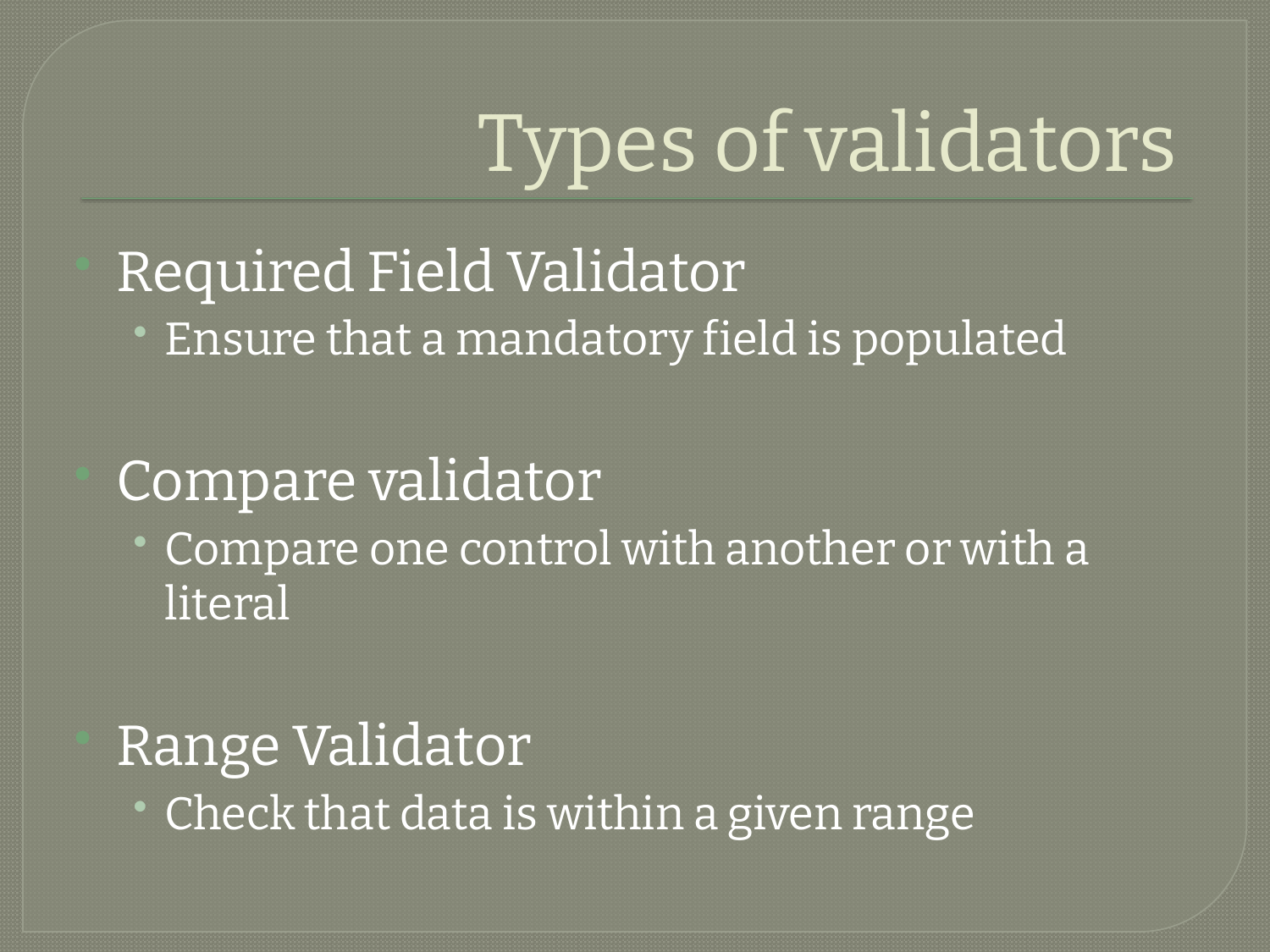

# Types of validators
Required Field Validator
Ensure that a mandatory field is populated

Compare validator
Compare one control with another or with a literal

Range Validator
Check that data is within a given range